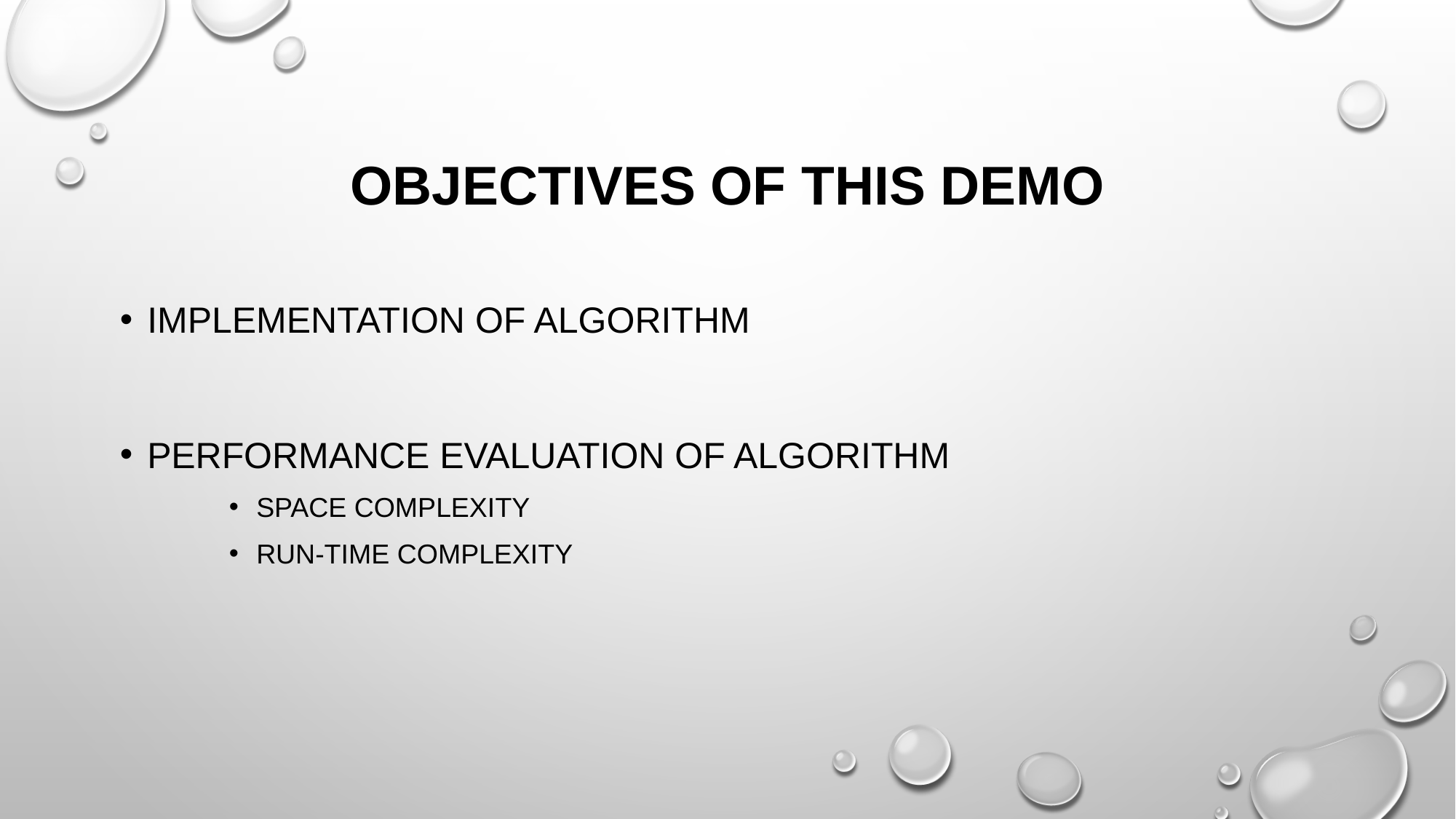

# Objectives of this demo
Implementation of Algorithm

Performance evaluation of Algorithm
Space Complexity
Run-Time complexity